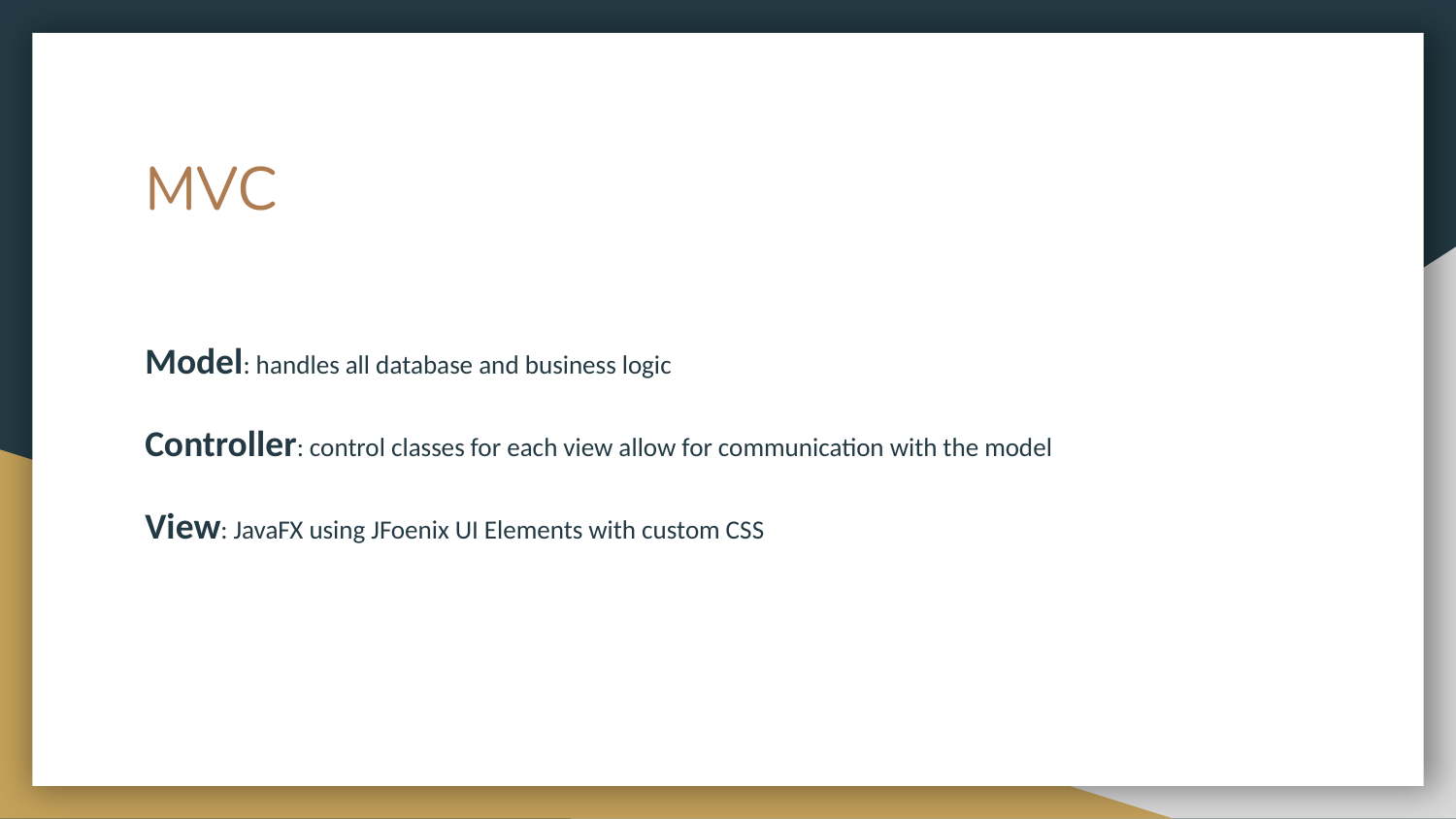

# MVC
Model: handles all database and business logic
Controller: control classes for each view allow for communication with the model
View: JavaFX using JFoenix UI Elements with custom CSS